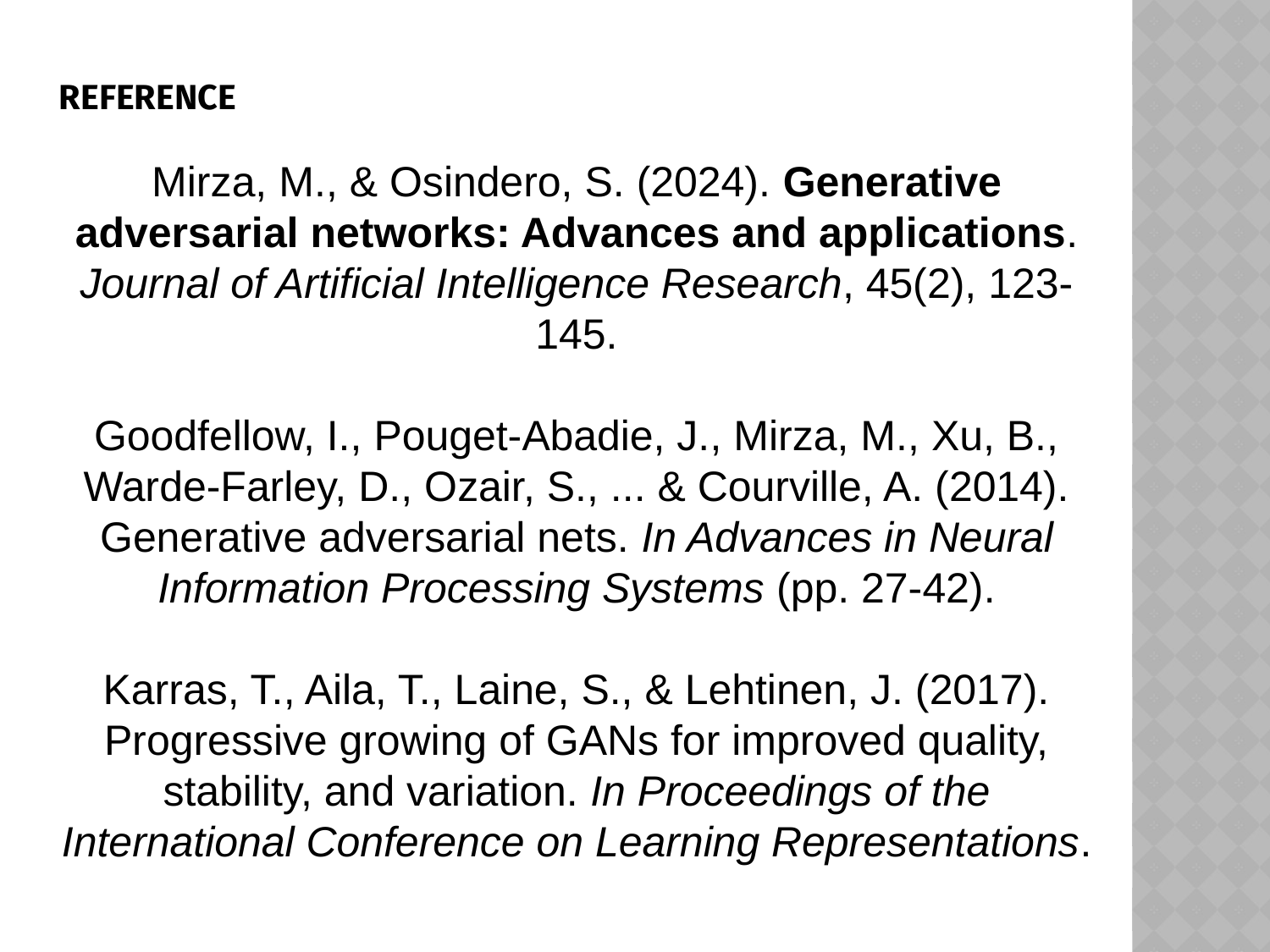

# REFERENCE
Mirza, M., & Osindero, S. (2024). Generative adversarial networks: Advances and applications. Journal of Artificial Intelligence Research, 45(2), 123-145.

Goodfellow, I., Pouget-Abadie, J., Mirza, M., Xu, B., Warde-Farley, D., Ozair, S., ... & Courville, A. (2014). Generative adversarial nets. In Advances in Neural Information Processing Systems (pp. 27-42).

Karras, T., Aila, T., Laine, S., & Lehtinen, J. (2017). Progressive growing of GANs for improved quality, stability, and variation. In Proceedings of the International Conference on Learning Representations.